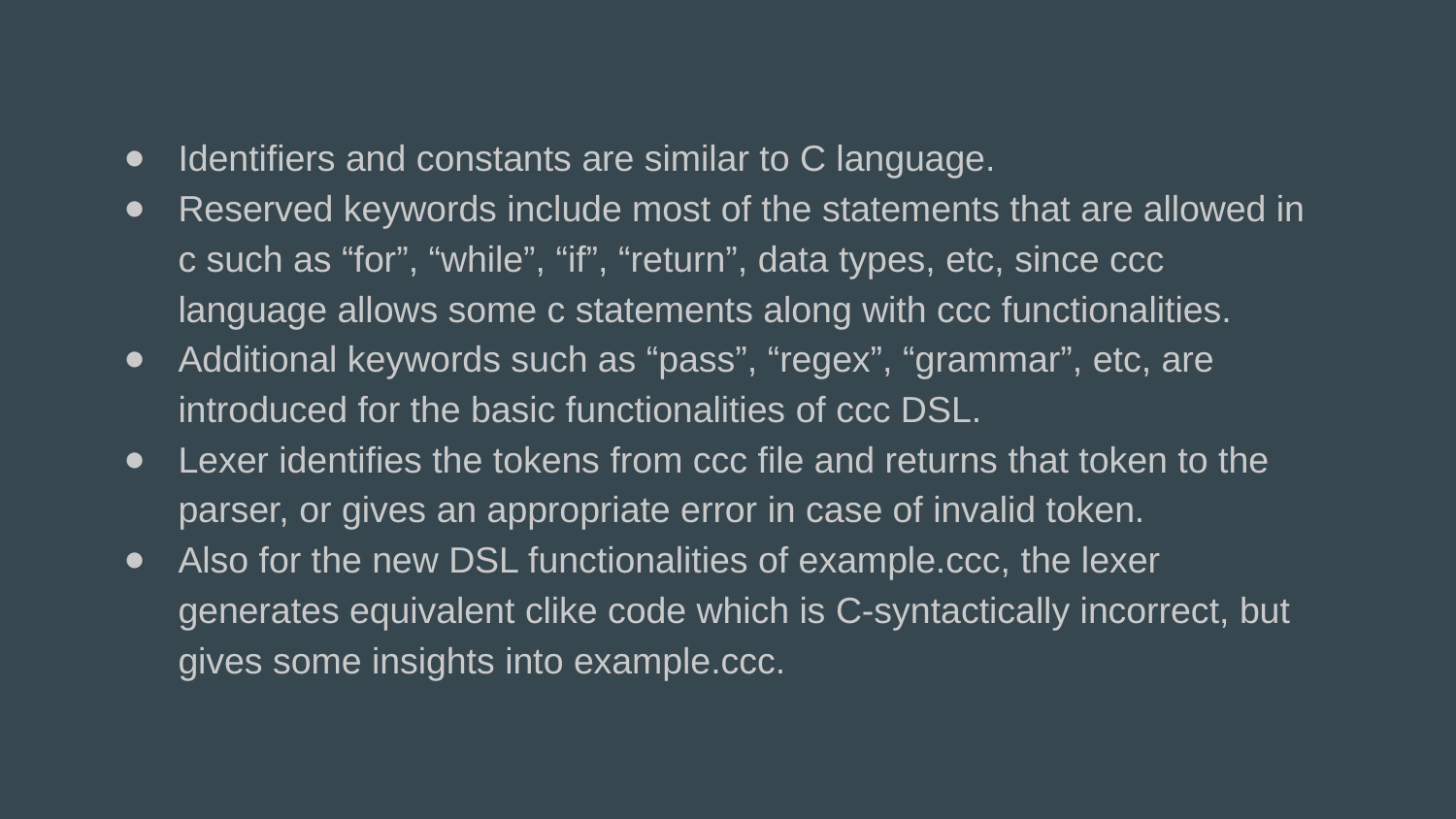

Identifiers and constants are similar to C language.
Reserved keywords include most of the statements that are allowed in c such as “for”, “while”, “if”, “return”, data types, etc, since ccc language allows some c statements along with ccc functionalities.
Additional keywords such as “pass”, “regex”, “grammar”, etc, are introduced for the basic functionalities of ccc DSL.
Lexer identifies the tokens from ccc file and returns that token to the parser, or gives an appropriate error in case of invalid token.
Also for the new DSL functionalities of example.ccc, the lexer generates equivalent clike code which is C-syntactically incorrect, but gives some insights into example.ccc.